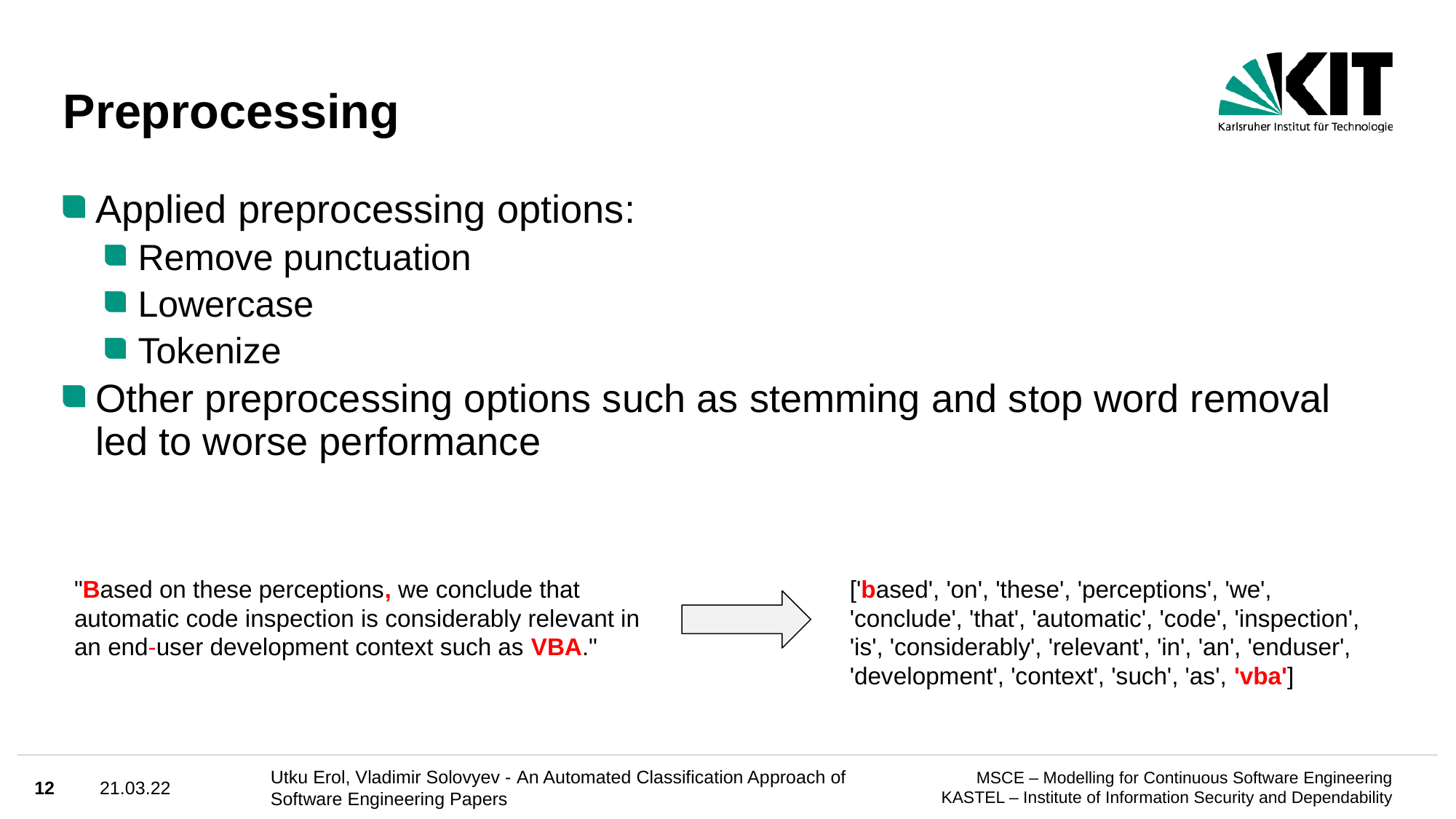

# Preprocessing
Applied preprocessing options:
Remove punctuation
Lowercase
Tokenize
Other preprocessing options such as stemming and stop word removal led to worse performance

"Based on these perceptions, we conclude that automatic code inspection is considerably relevant in an end-user development context such as VBA."

['based', 'on', 'these', 'perceptions', 'we', 'conclude', 'that', 'automatic', 'code', 'inspection', 'is', 'considerably', 'relevant', 'in', 'an', 'enduser', 'development', 'context', 'such', 'as', 'vba']

12
21.03.22